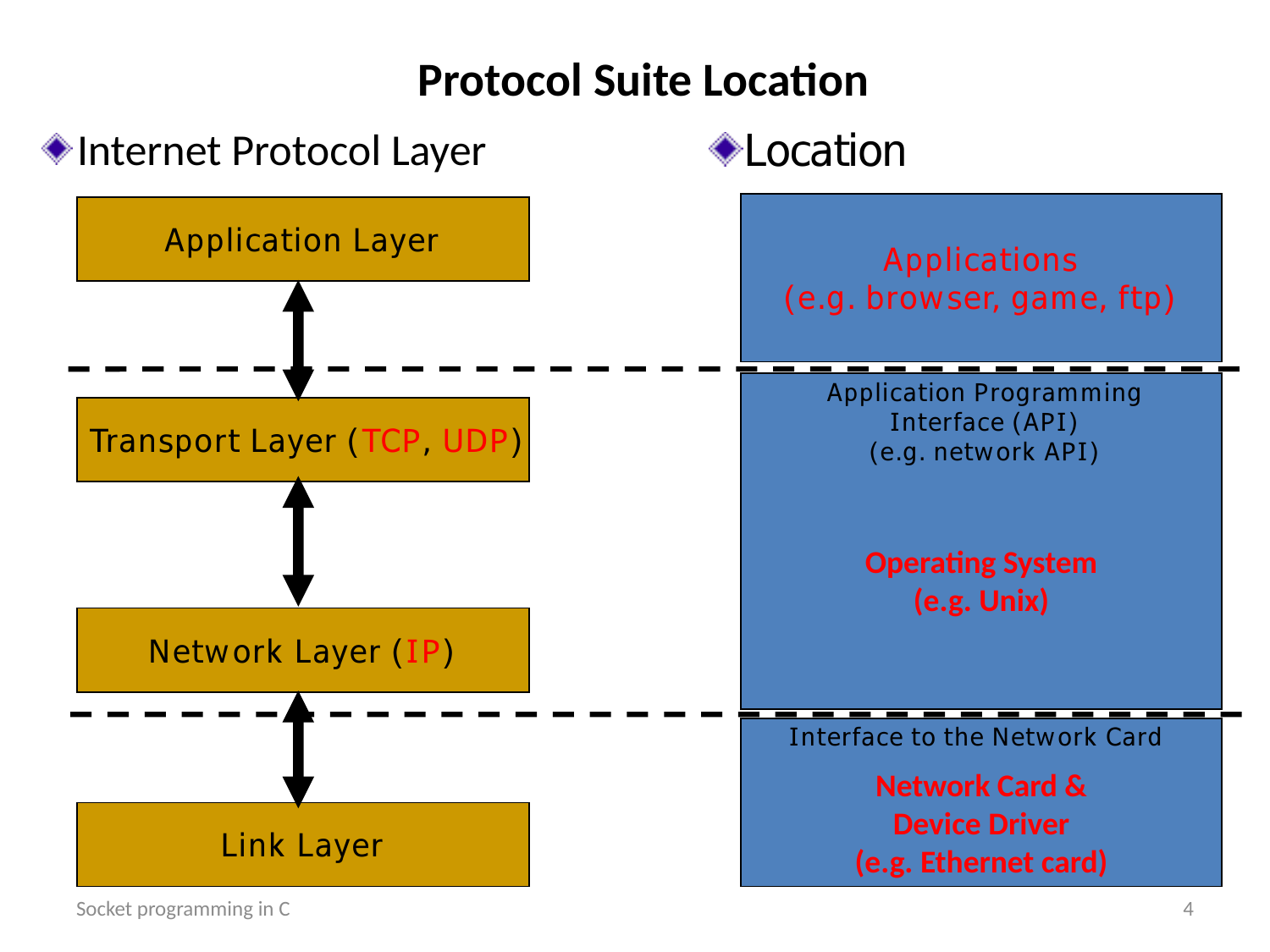

# Protocol Suite Location
Location
Applications
(e.g. browser, game, ftp)

Application Programming
Interface (API)
(e.g. network API)
Operating System
(e.g. Unix)

 Interface to the Network Card
Network Card &
Device Driver
(e.g. Ethernet card)
Internet Protocol Layer
Application Layer

 Transport Layer (TCP, UDP)

Network Layer (IP)

Link Layer
Socket programming in C
4